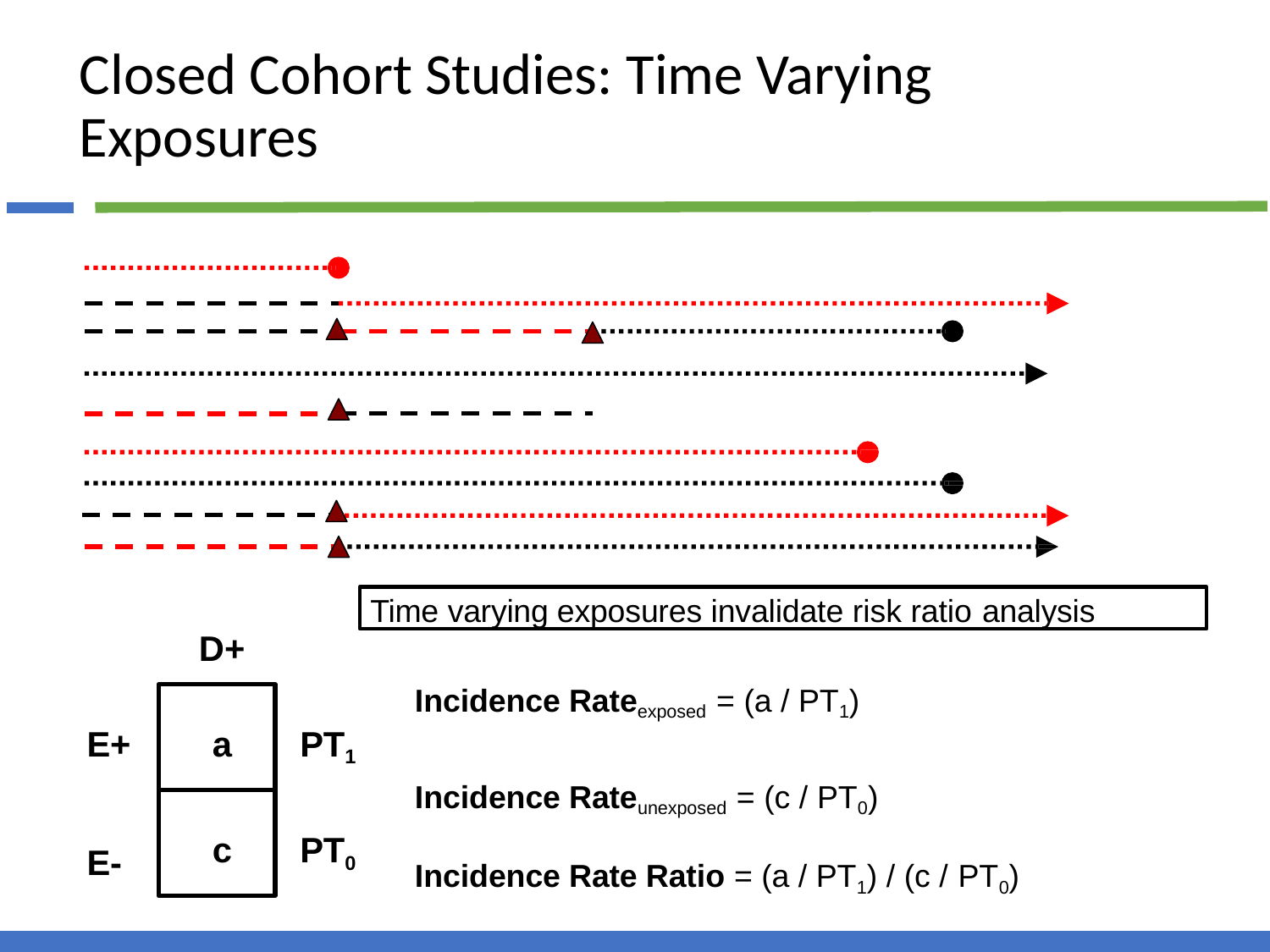

# Closed Cohort Studies: Time Varying Exposures

Time varying exposures invalidate risk ratio analysis
D+
Incidence Rateexposed  = (a / PT1)

E+
a	PT1
Incidence Rateunexposed  = (c / PT0)

Incidence Rate Ratio = (a / PT1) / (c / PT0)

c	PT0
E-